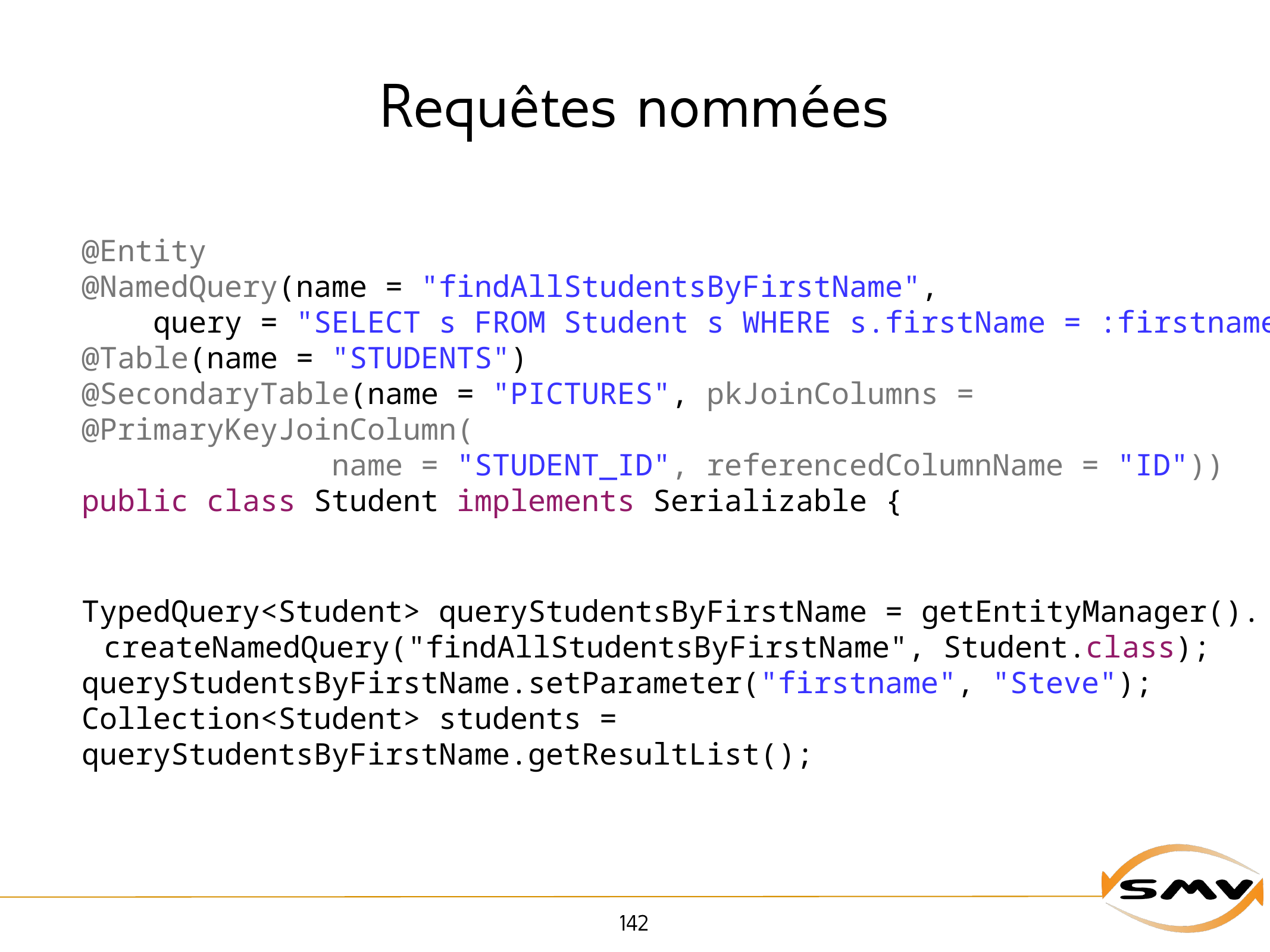

# Requêtes nommées
@Entity
@NamedQuery(name = "findAllStudentsByFirstName",
    query = "SELECT s FROM Student s WHERE s.firstName = :firstname")
@Table(name = "STUDENTS")
@SecondaryTable(name = "PICTURES", pkJoinColumns = @PrimaryKeyJoinColumn(
              name = "STUDENT_ID", referencedColumnName = "ID"))
public class Student implements Serializable {
TypedQuery<Student> queryStudentsByFirstName = getEntityManager().
createNamedQuery("findAllStudentsByFirstName", Student.class);
queryStudentsByFirstName.setParameter("firstname", "Steve");
Collection<Student> students = queryStudentsByFirstName.getResultList();
142